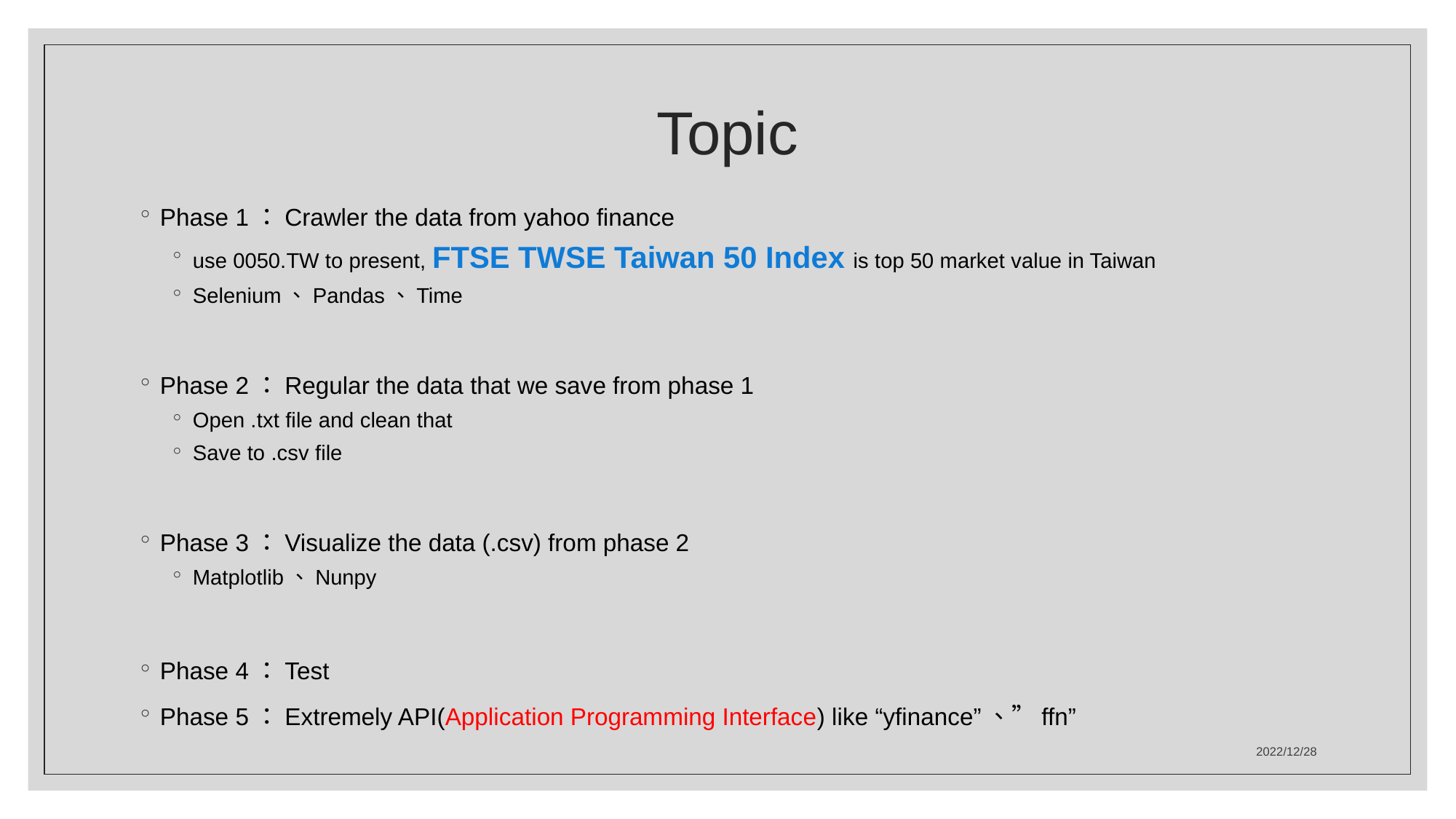

# Topic
Phase 1：Crawler the data from yahoo finance
use 0050.TW to present, FTSE TWSE Taiwan 50 Index is top 50 market value in Taiwan
Selenium、Pandas、Time

Phase 2：Regular the data that we save from phase 1
Open .txt file and clean that
Save to .csv file

Phase 3：Visualize the data (.csv) from phase 2
Matplotlib、Nunpy

Phase 4：Test
Phase 5：Extremely API(Application Programming Interface) like “yfinance”、”ffn”

2022/12/28